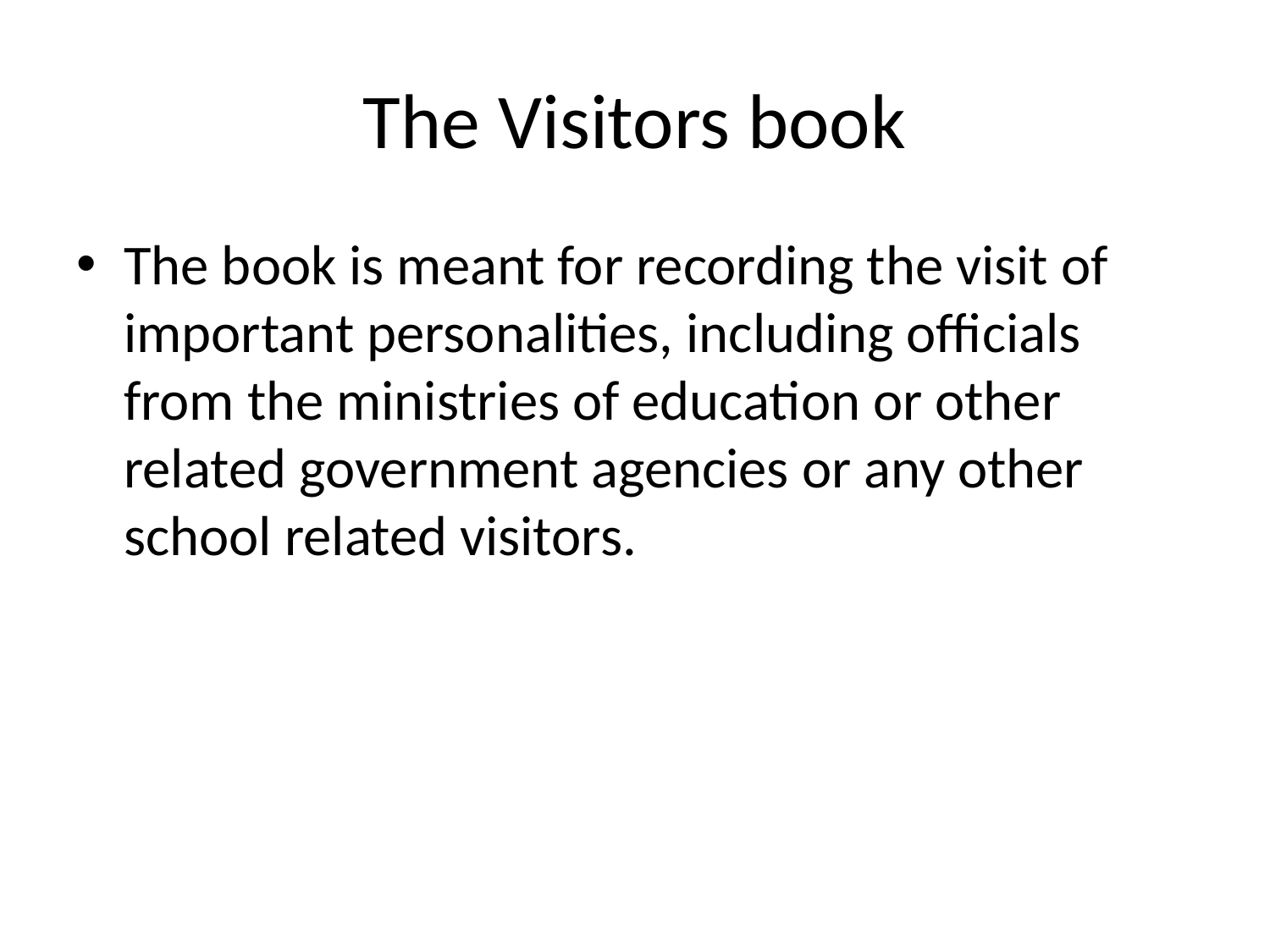

# The Visitors book
The book is meant for recording the visit of important personalities, including officials from the ministries of education or other related government agencies or any other school related visitors.